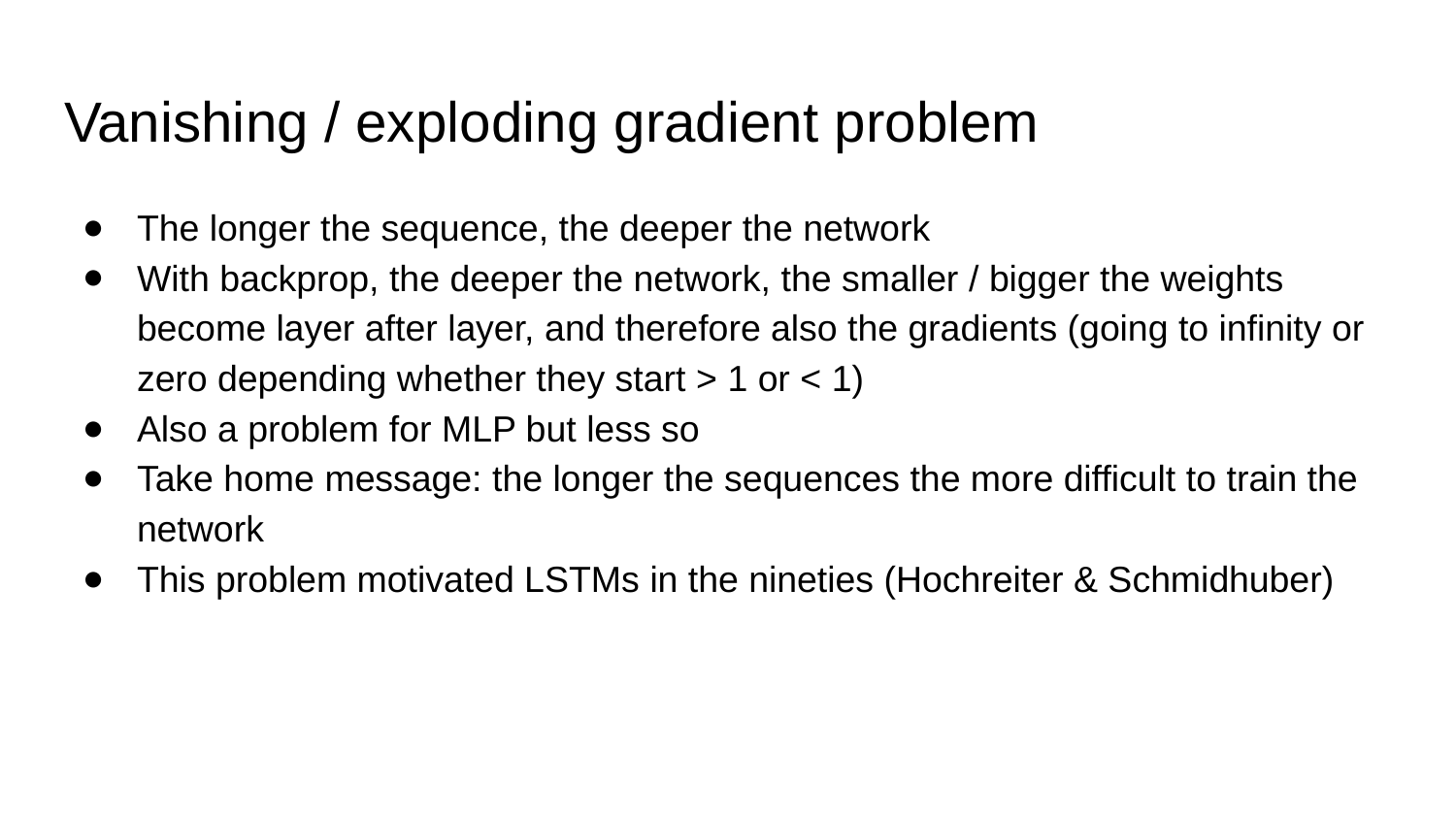

# Vanishing / exploding gradient problem
The longer the sequence, the deeper the network
With backprop, the deeper the network, the smaller / bigger the weights become layer after layer, and therefore also the gradients (going to infinity or zero depending whether they start > 1 or < 1)
Also a problem for MLP but less so
Take home message: the longer the sequences the more difficult to train the network
This problem motivated LSTMs in the nineties (Hochreiter & Schmidhuber)